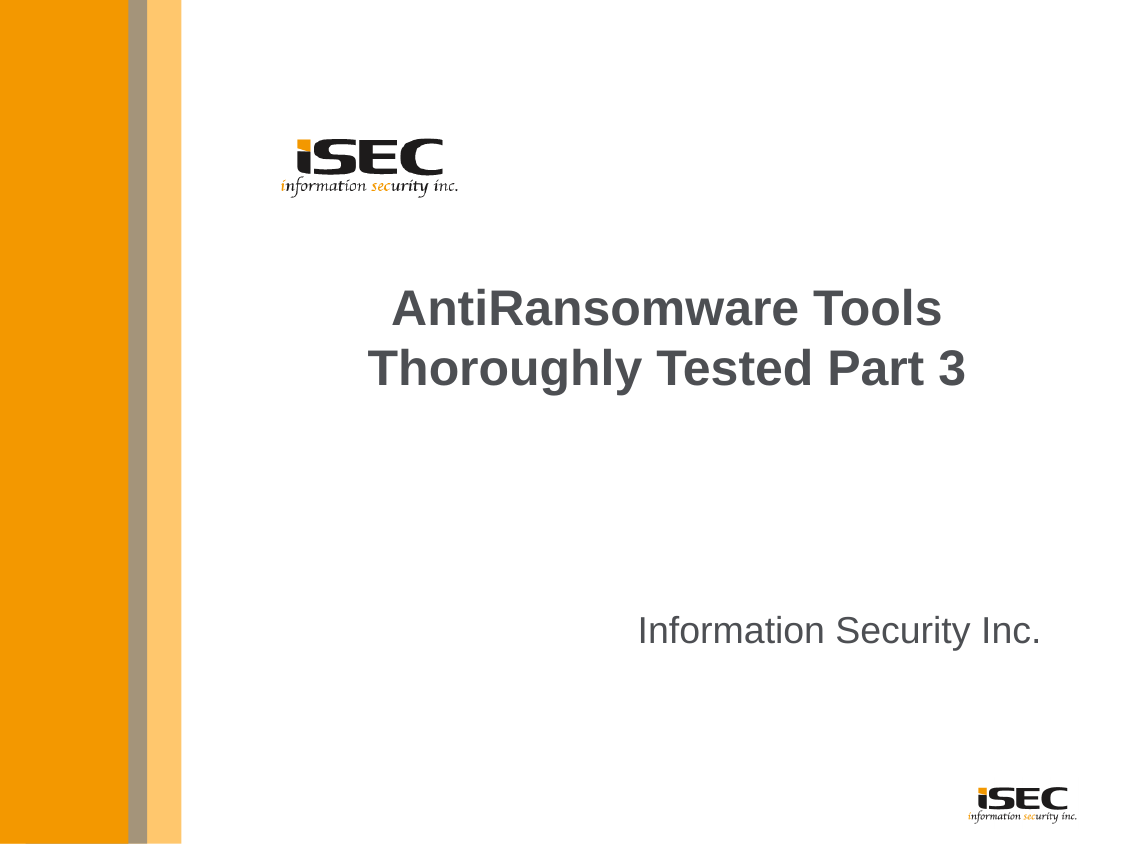

AntiRansomware Tools Thoroughly Tested Part 3

Information Security Inc.